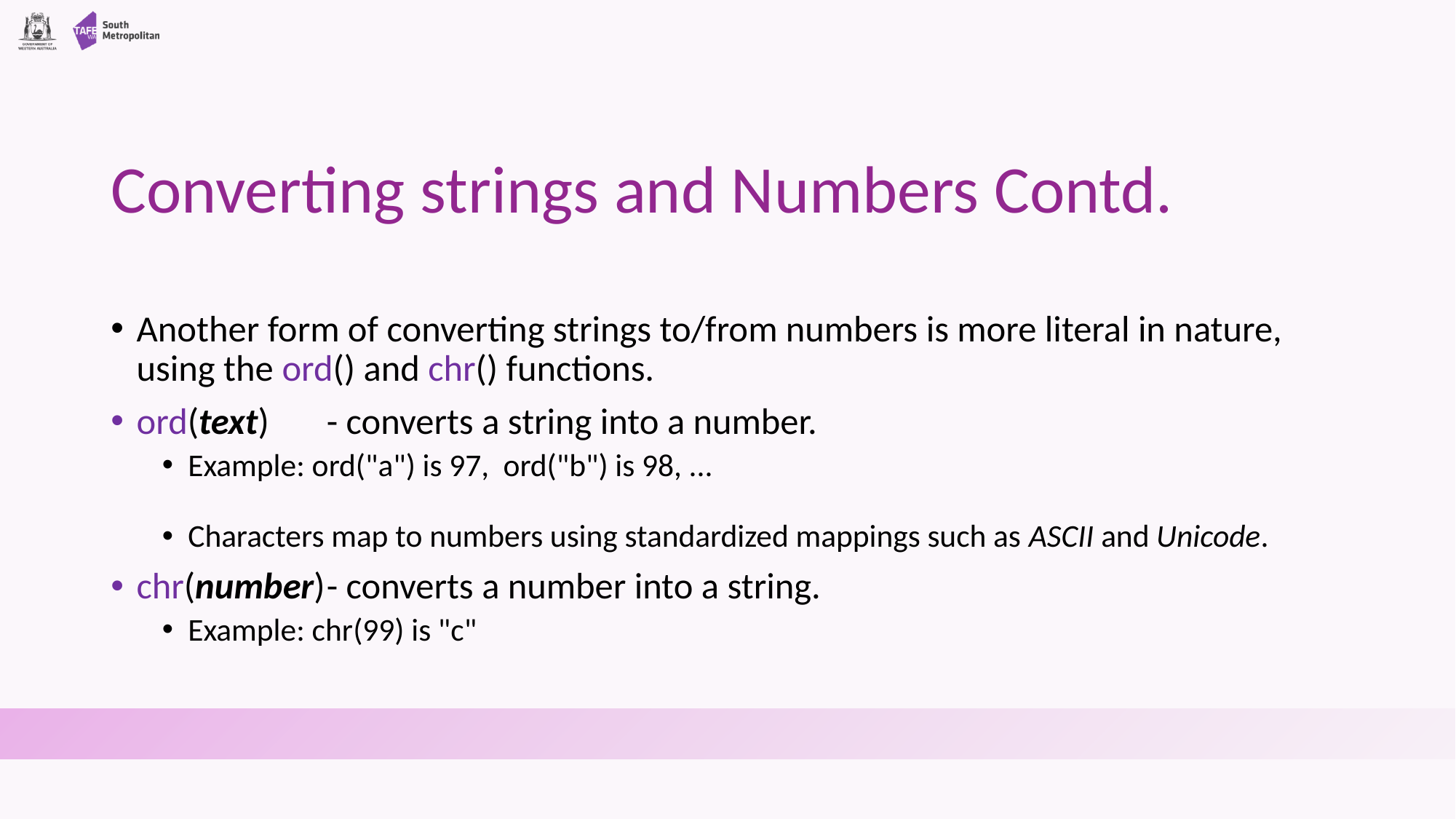

# Converting strings and Numbers Contd.
Another form of converting strings to/from numbers is more literal in nature, using the ord() and chr() functions.
ord(text)	- converts a string into a number.
Example: ord("a") is 97,  ord("b") is 98, ...

Characters map to numbers using standardized mappings such as ASCII and Unicode.
chr(number)	- converts a number into a string.
Example: chr(99) is "c"